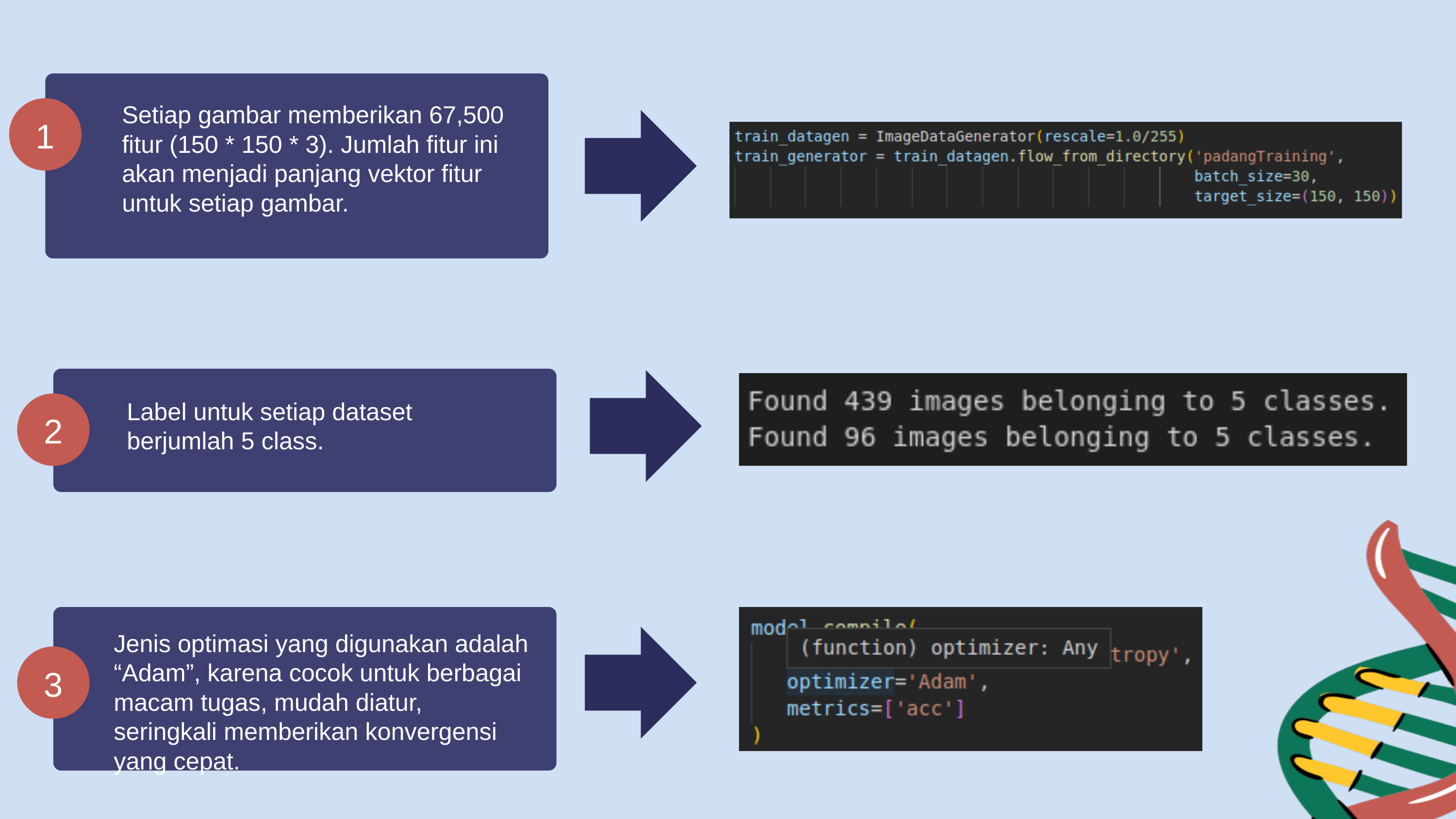

1
Setiap gambar memberikan 67,500 fitur (150 * 150 * 3). Jumlah fitur ini akan menjadi panjang vektor fitur untuk setiap gambar.

2
Label untuk setiap dataset berjumlah 5 class.

Jenis optimasi yang digunakan adalah “Adam”, karena cocok untuk berbagai macam tugas, mudah diatur, seringkali memberikan konvergensi yang cepat.

3